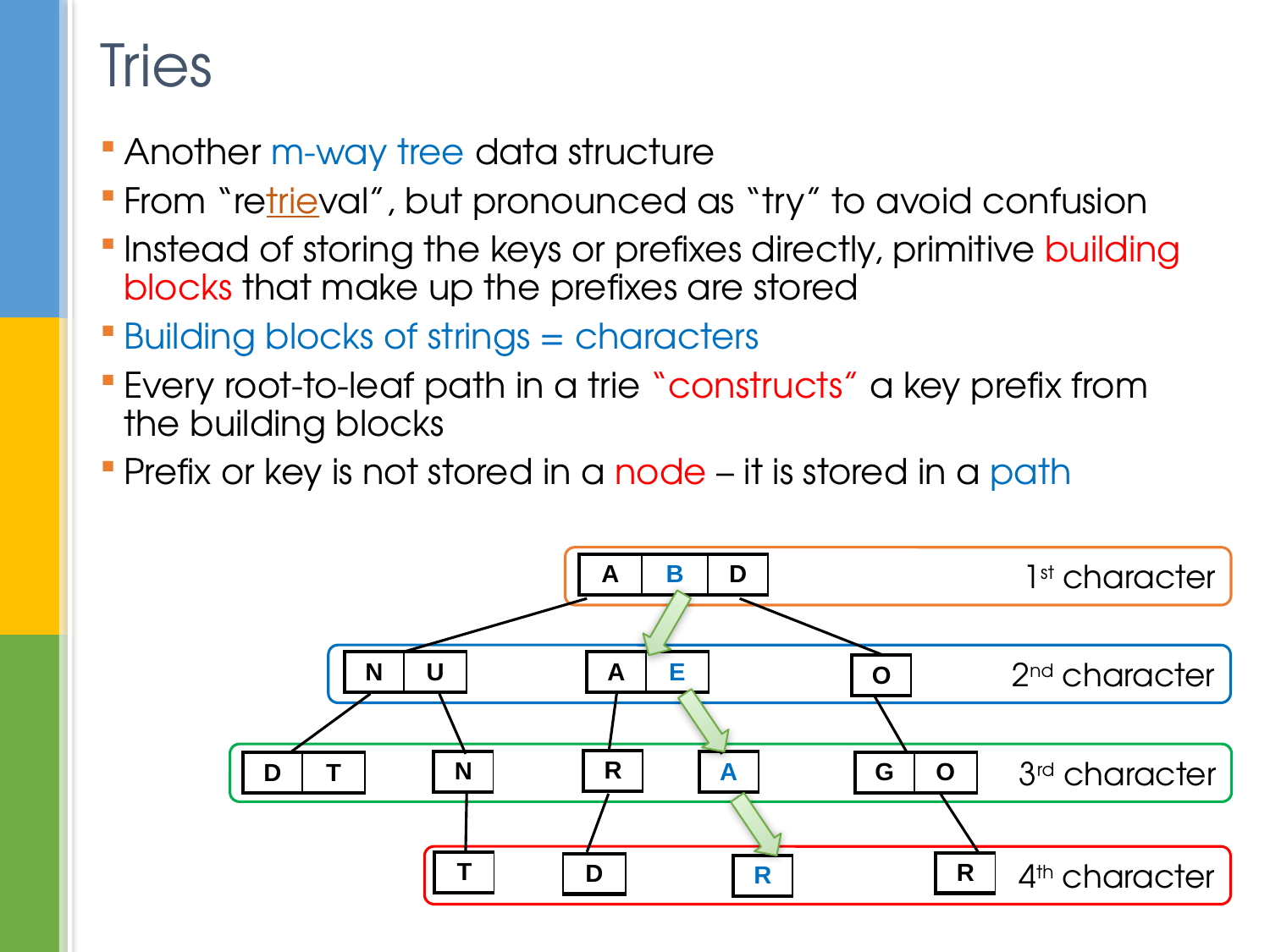

# Tries
Another m-way tree data structure
From “retrieval”, but pronounced as “try” to avoid confusion
Instead of storing the keys or prefixes directly, primitive building blocks that make up the prefixes are stored
Building blocks of strings = characters
Every root-to-leaf path in a trie “constructs” a key prefix from the building blocks
Prefix or key is not stored in a node – it is stored in a path

1st character
| A | B | D |
| --- | --- | --- |

2nd character
| A | E |
| --- | --- |
| N | U |
| --- | --- |
| O |
| --- |

3rd character
| R |
| --- |
| N |
| --- |
| A |
| --- |
| G | O |
| --- | --- |
| D | T |
| --- | --- |

4th character
| T |
| --- |
| R |
| --- |
| D |
| --- |
| R |
| --- |